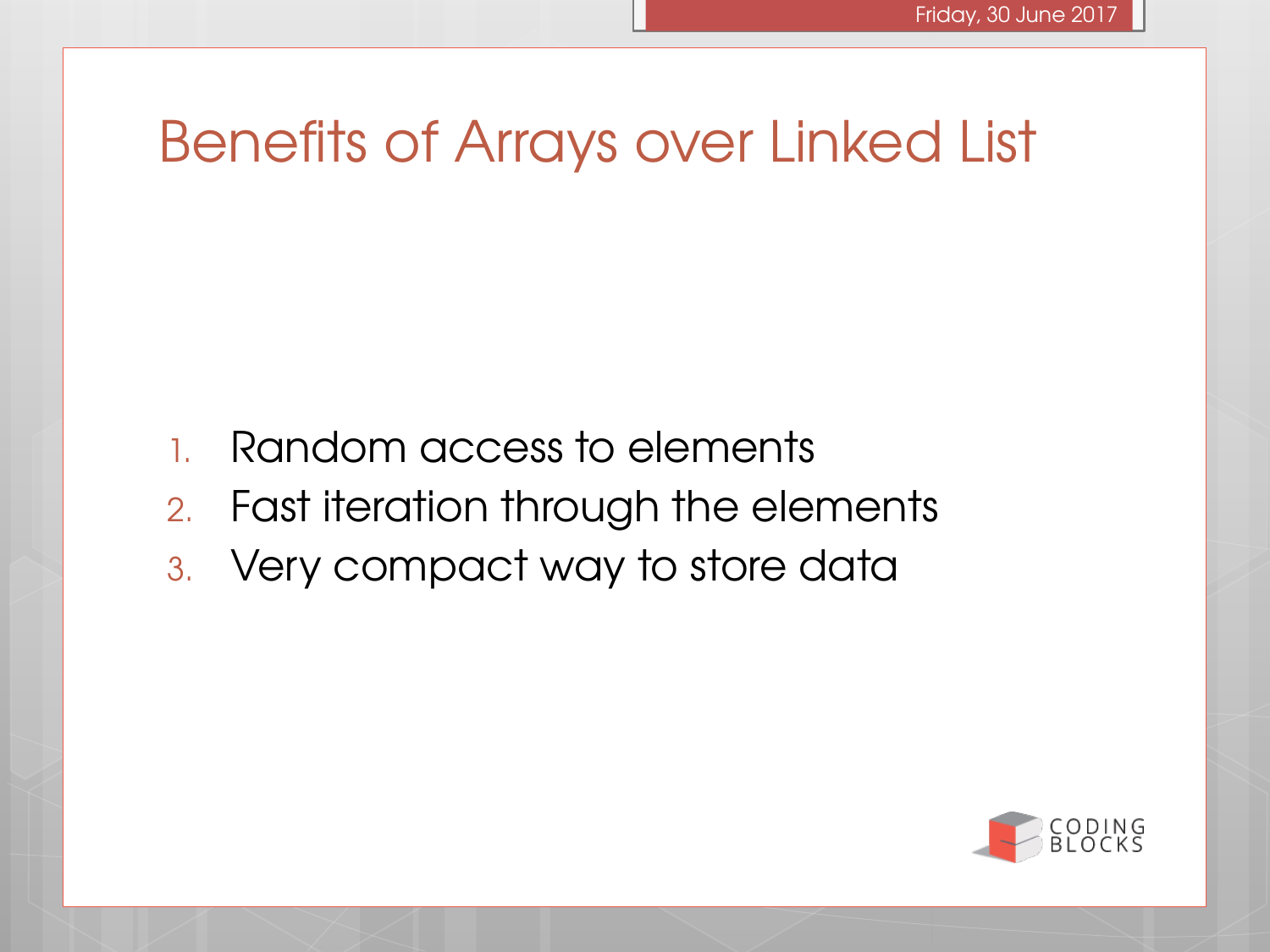

Friday, 30 June 2017
7
# Benefits of Arrays over Linked List
Random access to elements
Fast iteration through the elements
Very compact way to store data